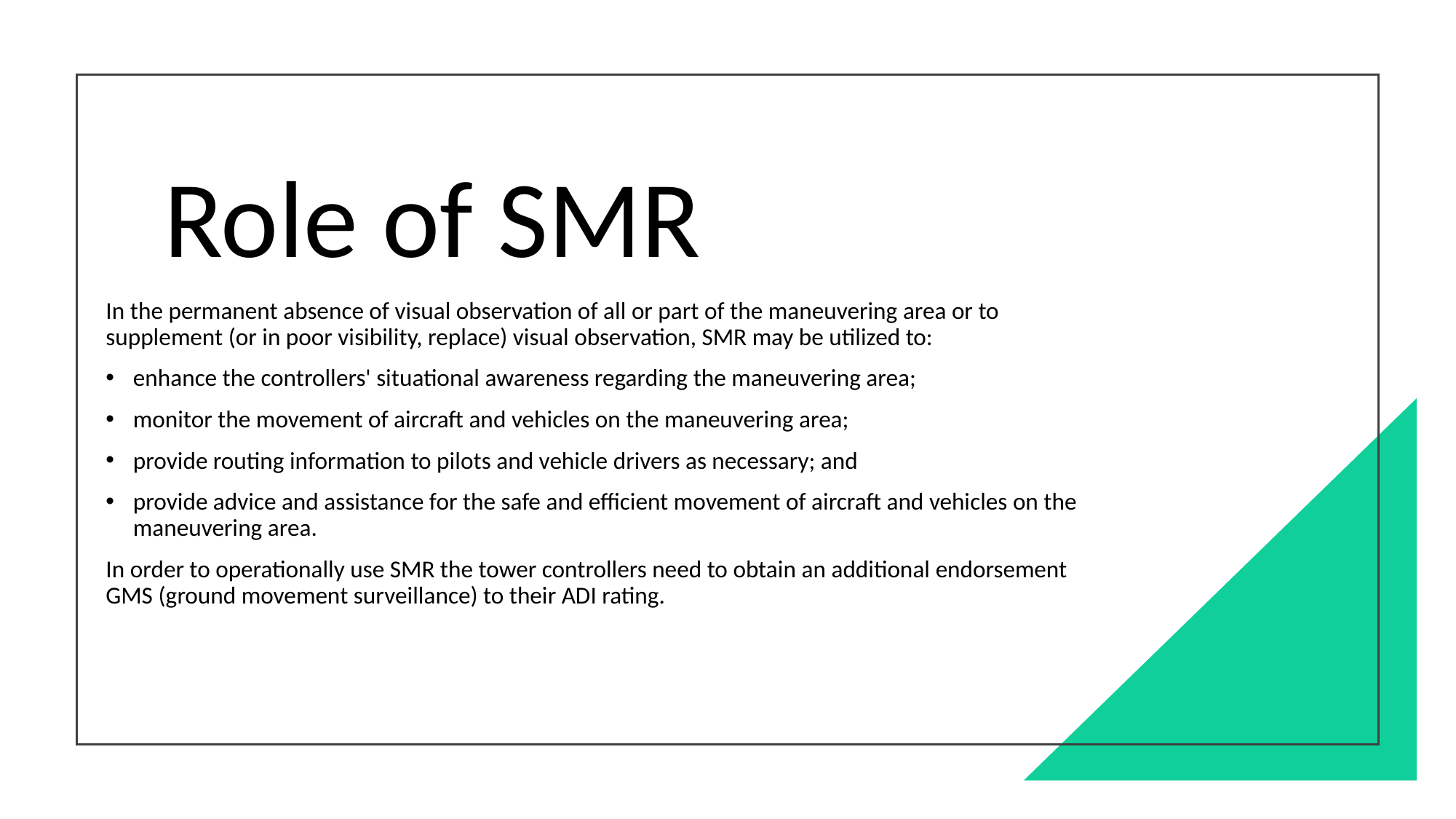

# Role of SMR
In the permanent absence of visual observation of all or part of the maneuvering area or to supplement (or in poor visibility, replace) visual observation, SMR may be utilized to:
enhance the controllers' situational awareness regarding the maneuvering area;
monitor the movement of aircraft and vehicles on the maneuvering area;
provide routing information to pilots and vehicle drivers as necessary; and
provide advice and assistance for the safe and efficient movement of aircraft and vehicles on the maneuvering area.
In order to operationally use SMR the tower controllers need to obtain an additional endorsement GMS (ground movement surveillance) to their ADI rating.